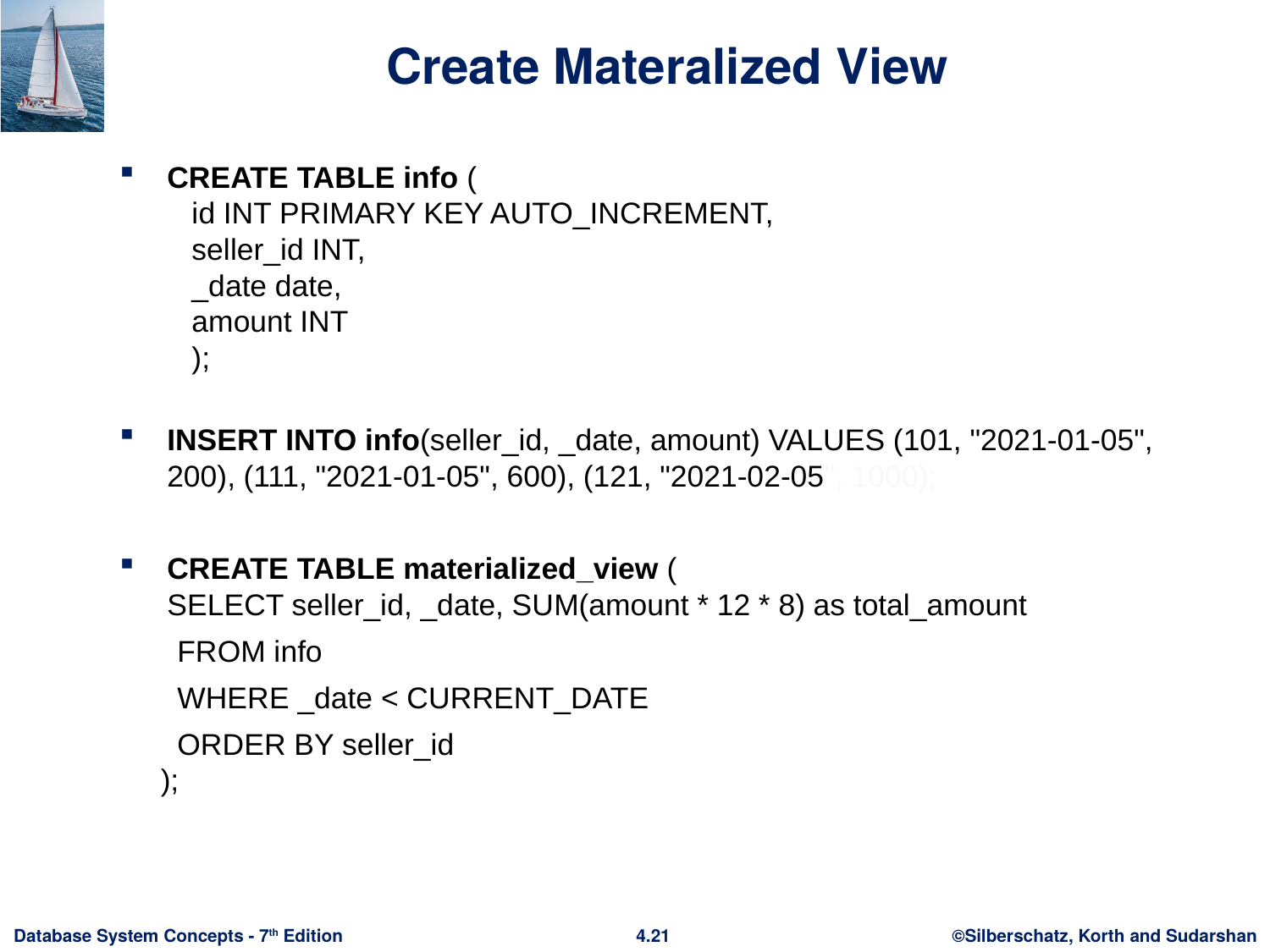

# Create Materalized View
CREATE TABLE info (
   id INT PRIMARY KEY AUTO_INCREMENT,
   seller_id INT,
   _date date,
   amount INT
   );
INSERT INTO info(seller_id, _date, amount) VALUES (101, "2021-01-05", 200), (111, "2021-01-05", 600), (121, "2021-02-05", 1000);

CREATE TABLE materialized_view (
SELECT seller_id, _date, SUM(amount * 12 * 8) as total_amount
       FROM info
       WHERE _date < CURRENT_DATE
       ORDER BY seller_id
     );